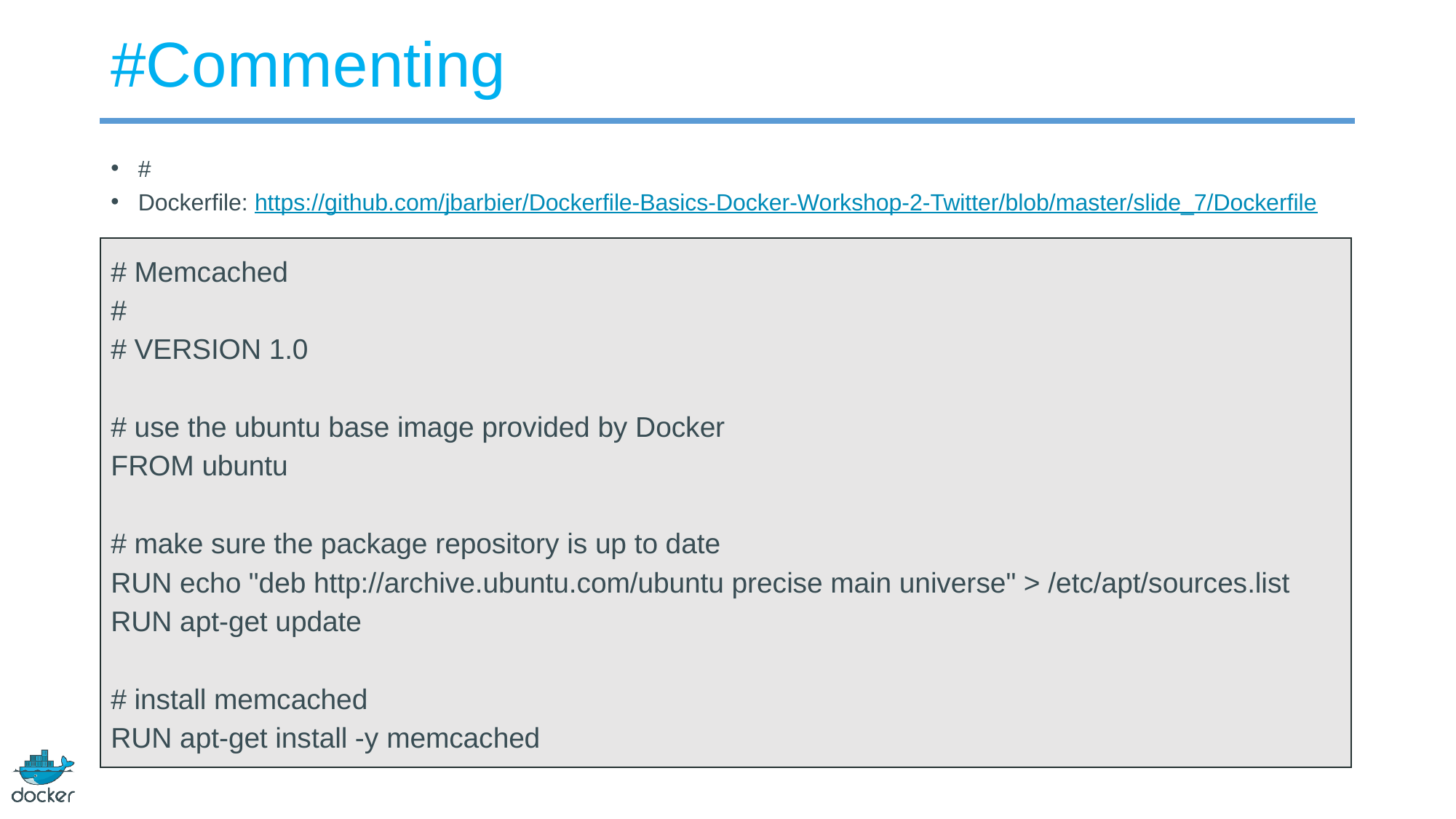

# #Commenting
#
Dockerfile: https://github.com/jbarbier/Dockerfile-Basics-Docker-Workshop-2-Twitter/blob/master/slide_7/Dockerfile

# Memcached
#
# VERSION 1.0

# use the ubuntu base image provided by Docker
FROM ubuntu

# make sure the package repository is up to date
RUN echo "deb http://archive.ubuntu.com/ubuntu precise main universe" > /etc/apt/sources.list
RUN apt-get update

# install memcached
RUN apt-get install -y memcached